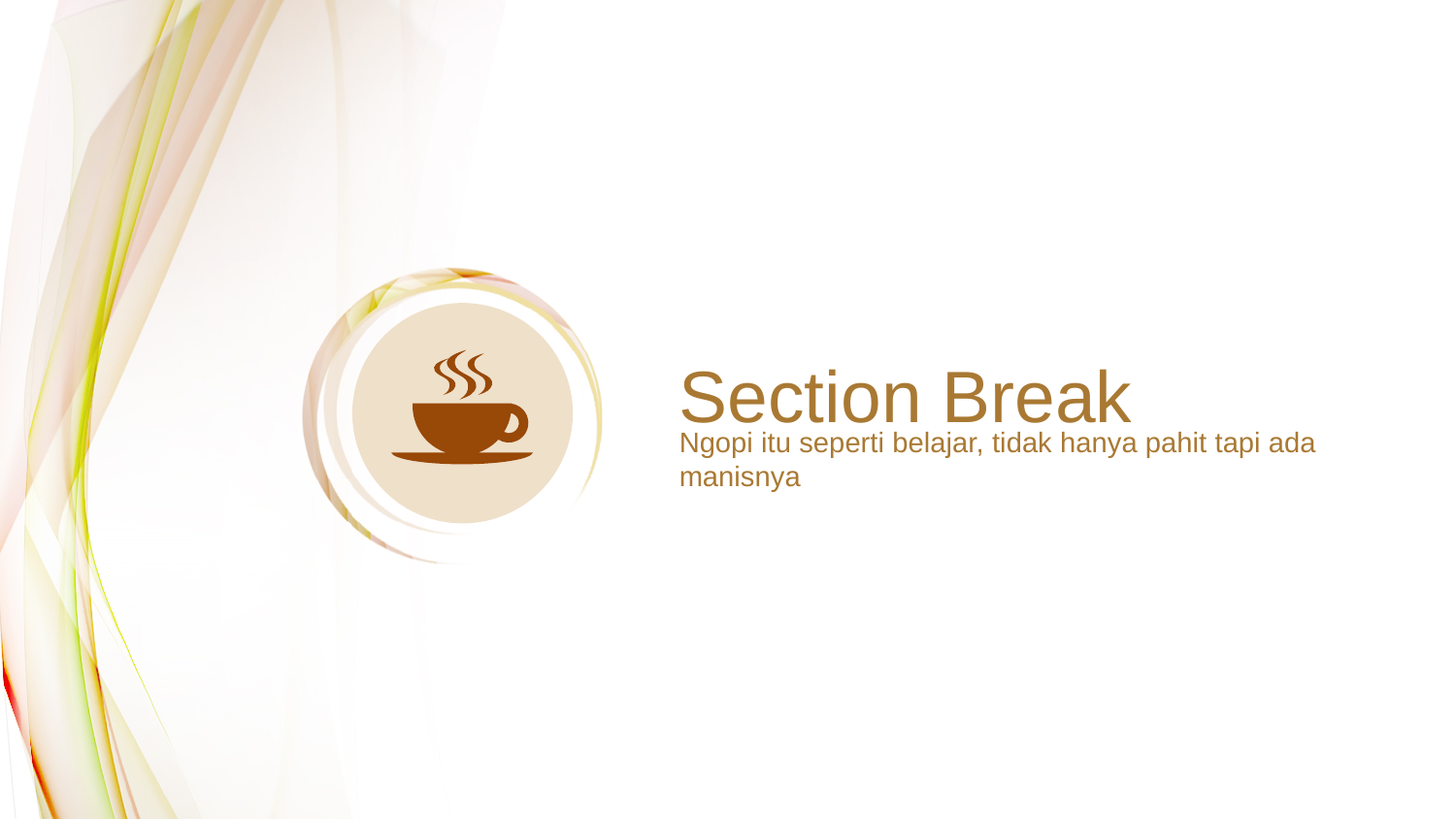

Section Break

Ngopi itu seperti belajar, tidak hanya pahit tapi ada manisnya